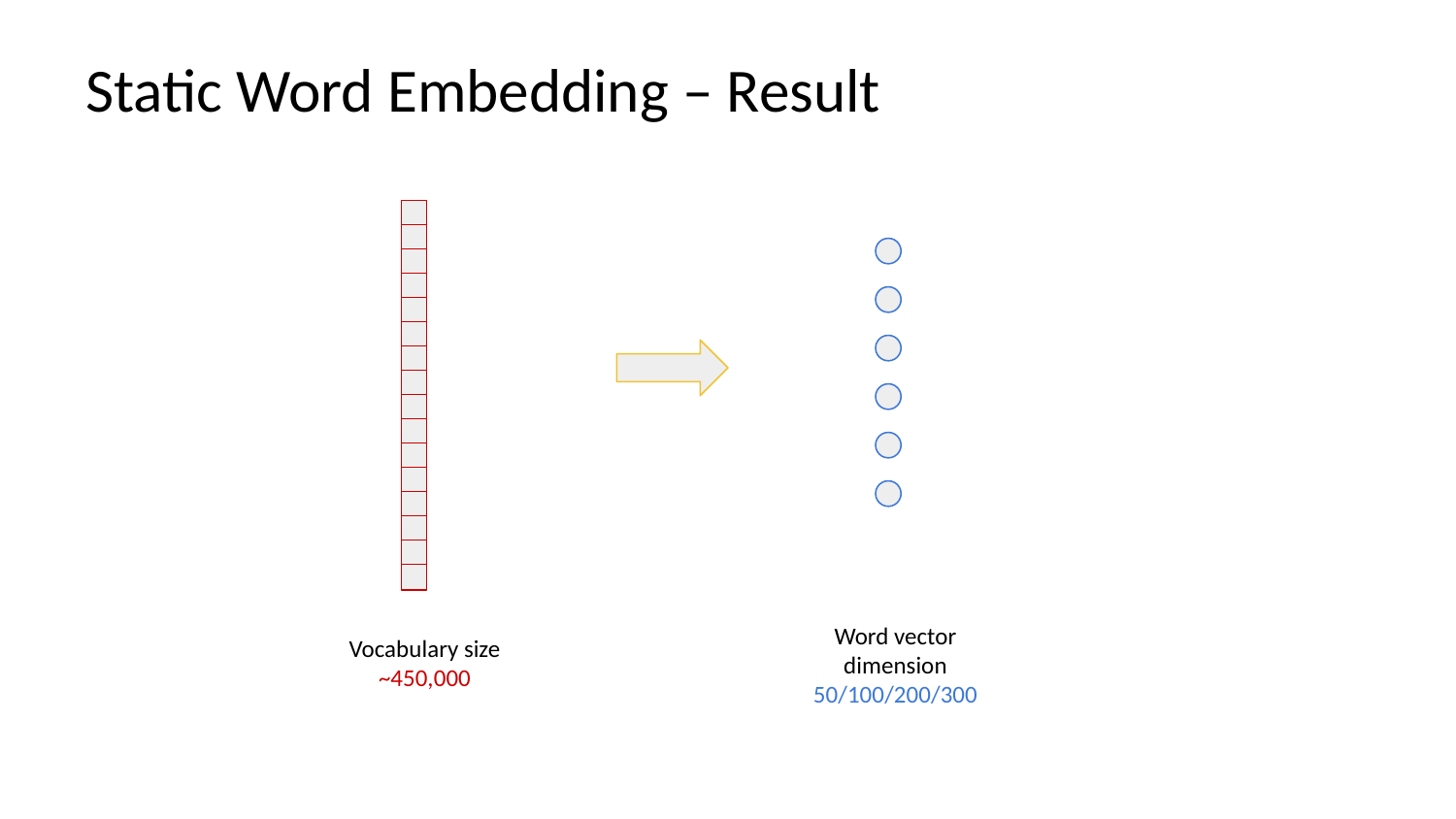

# Static Word Embedding – Result

Word vector dimension
50/100/200/300
Vocabulary size
~450,000